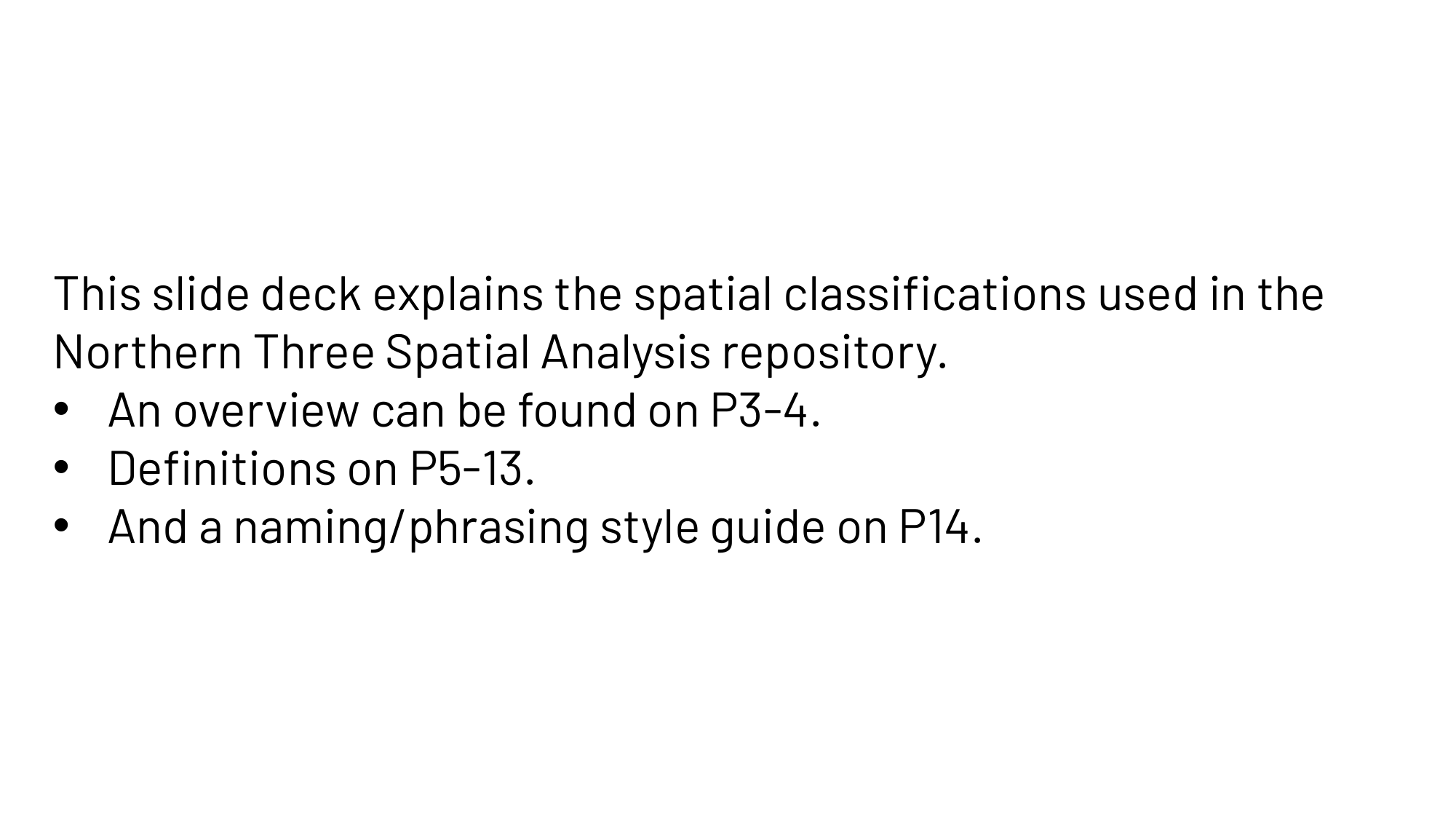

This slide deck explains the spatial classifications used in the Northern Three Spatial Analysis repository.
An overview can be found on P3-4.
Definitions on P5-13.
And a naming/phrasing style guide on P14.